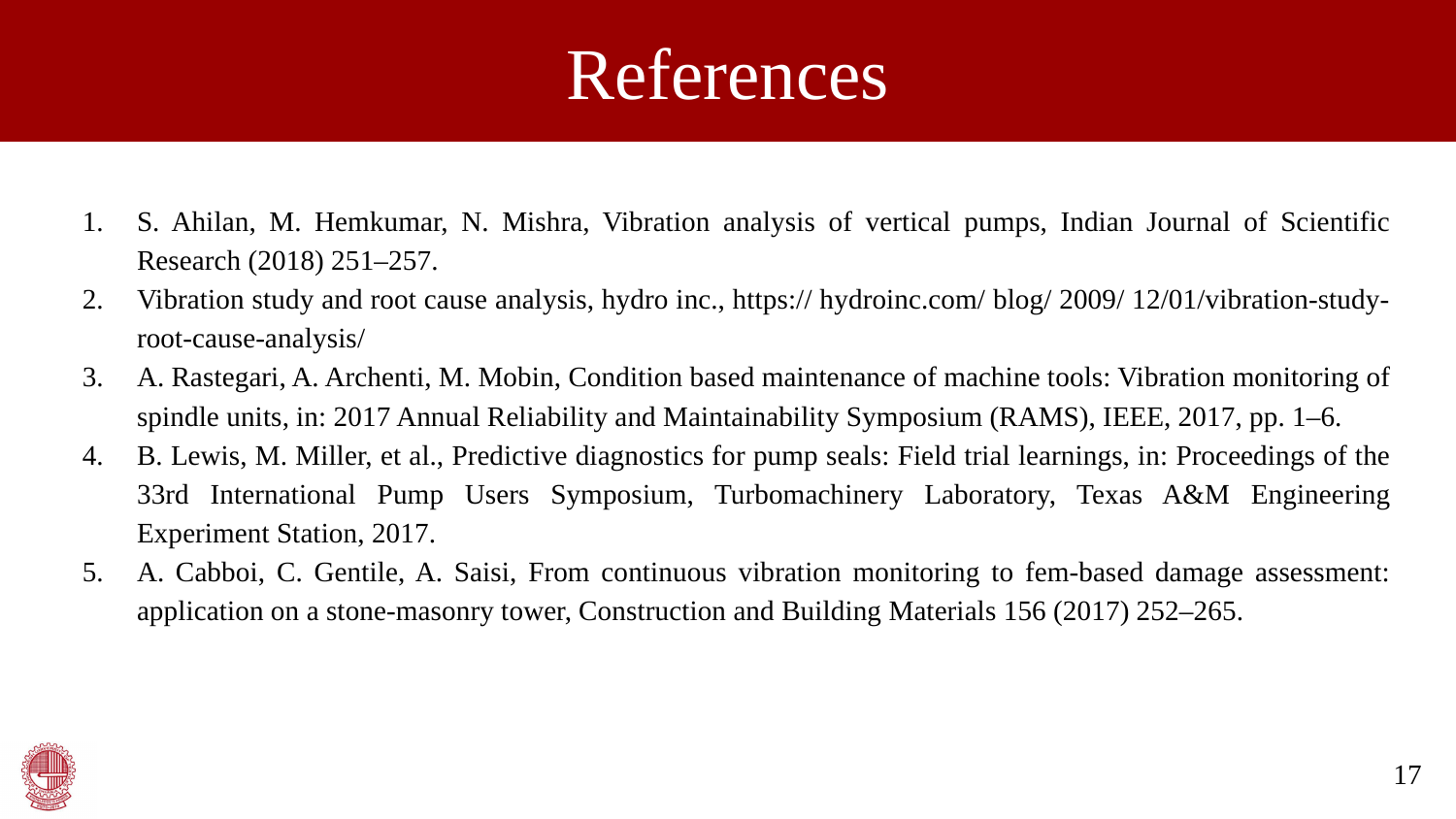

# References
S. Ahilan, M. Hemkumar, N. Mishra, Vibration analysis of vertical pumps, Indian Journal of Scientific Research (2018) 251–257.
Vibration study and root cause analysis, hydro inc., https:// hydroinc.com/ blog/ 2009/ 12/01/vibration-study-root-cause-analysis/
A. Rastegari, A. Archenti, M. Mobin, Condition based maintenance of machine tools: Vibration monitoring of spindle units, in: 2017 Annual Reliability and Maintainability Symposium (RAMS), IEEE, 2017, pp. 1–6.
B. Lewis, M. Miller, et al., Predictive diagnostics for pump seals: Field trial learnings, in: Proceedings of the 33rd International Pump Users Symposium, Turbomachinery Laboratory, Texas A&M Engineering Experiment Station, 2017.
A. Cabboi, C. Gentile, A. Saisi, From continuous vibration monitoring to fem-based damage assessment: application on a stone-masonry tower, Construction and Building Materials 156 (2017) 252–265.

17